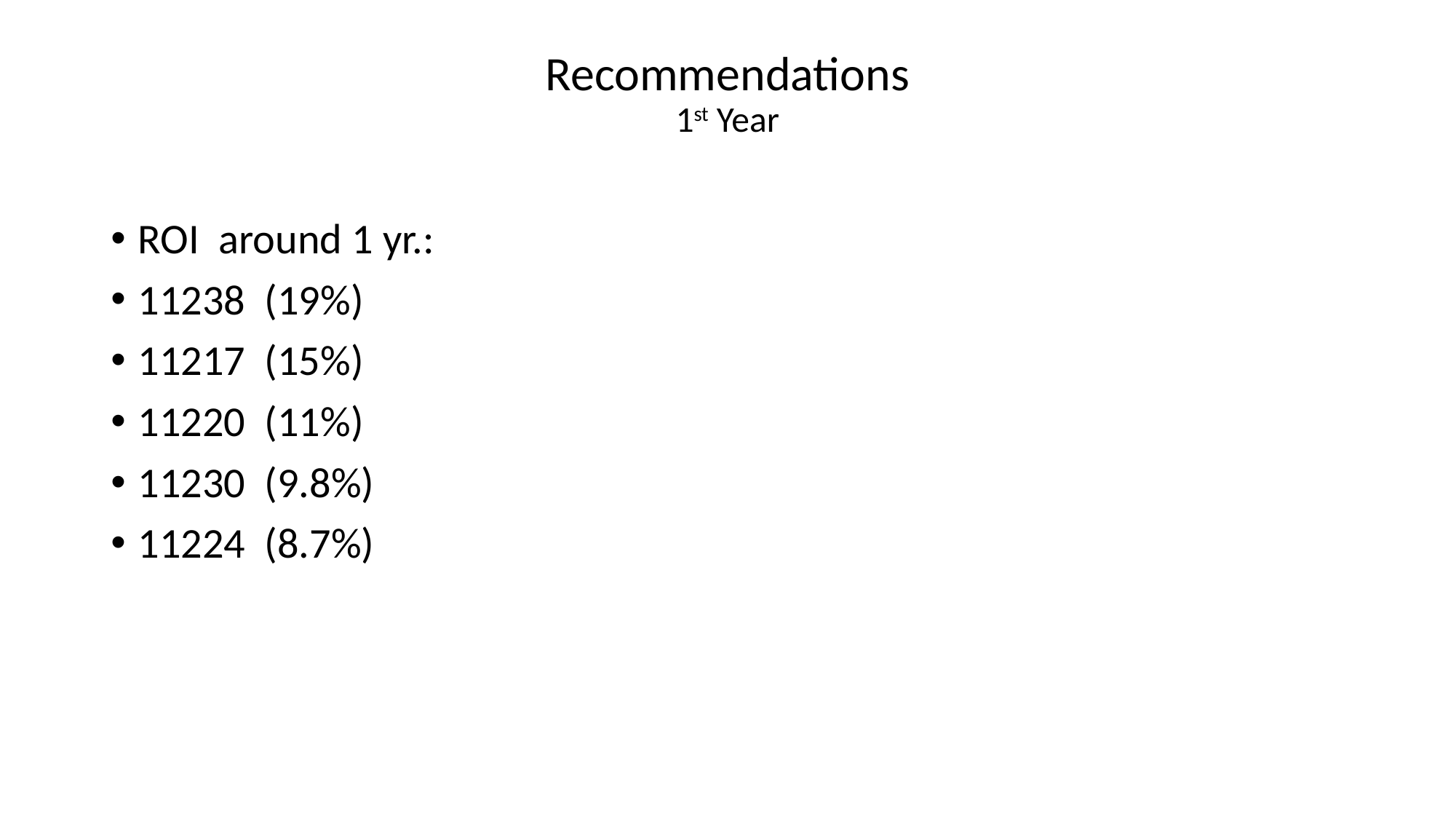

# Recommendations 1st Year

ROI  around 1 yr.:
11238  (19%)
11217  (15%)
11220  (11%)
11230  (9.8%)
11224  (8.7%)